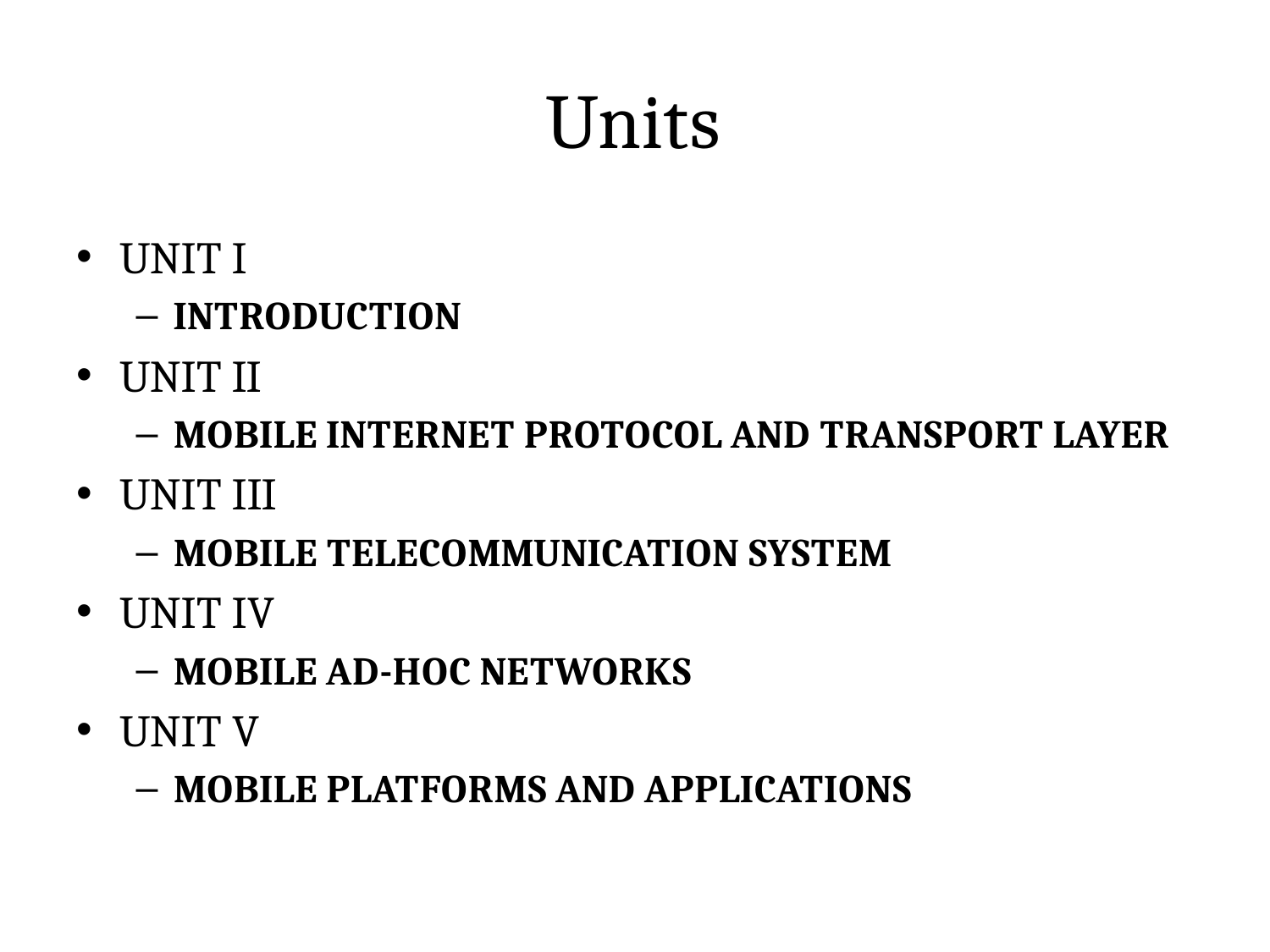

# Units
UNIT​ ​I​ ​
INTRODUCTION
UNIT II
MOBILE INTERNET PROTOCOL AND TRANSPORT LAYER
UNIT​ ​III​
​MOBILE TELECOMMUNICATION SYSTEM
UNIT​ ​IV​
​MOBILE AD-HOC NETWORKS
UNIT​ ​V​
​MOBILE PLATFORMS AND APPLICATIONS